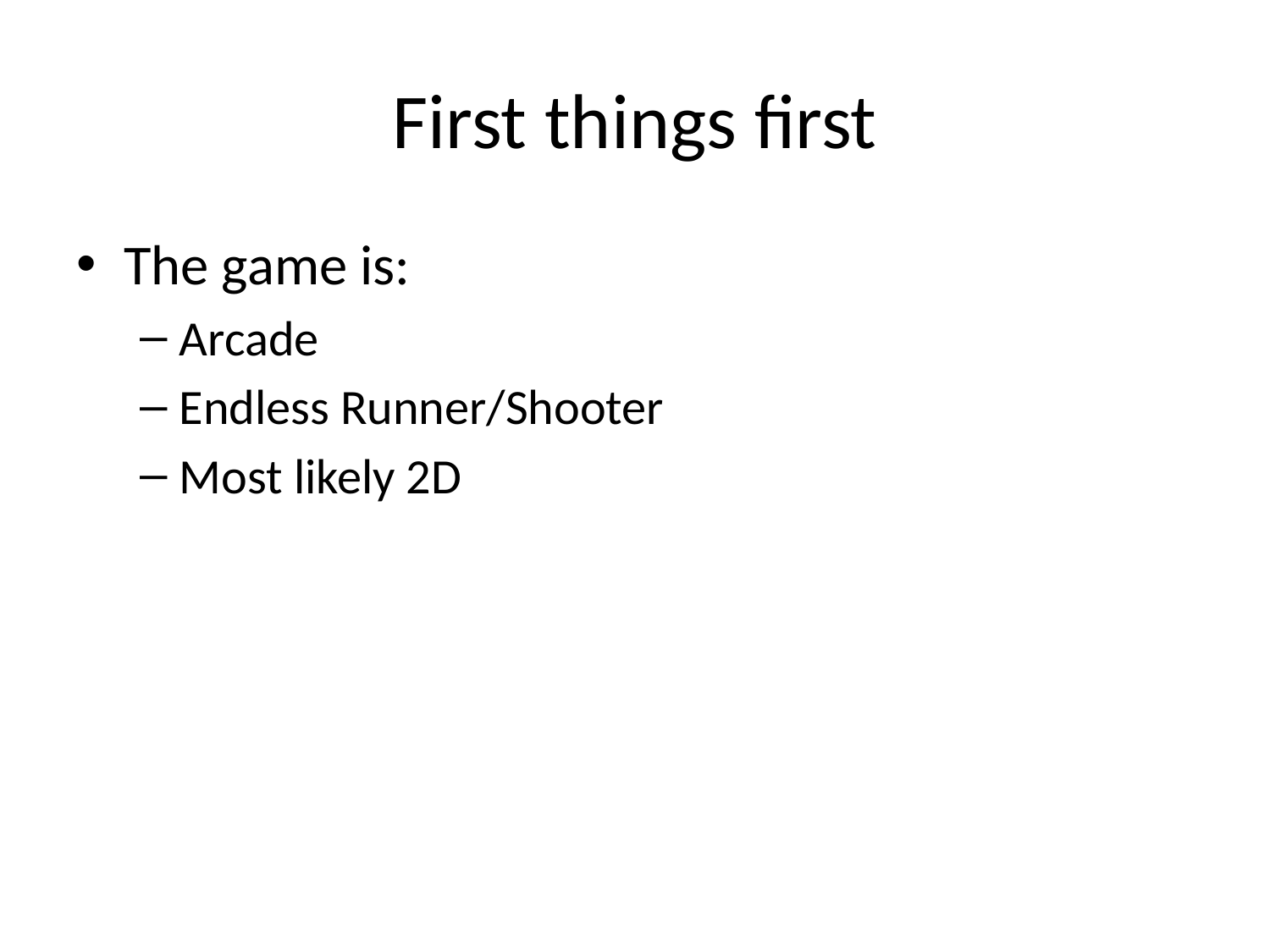

# First things first
The game is:
Arcade
Endless Runner/Shooter
Most likely 2D